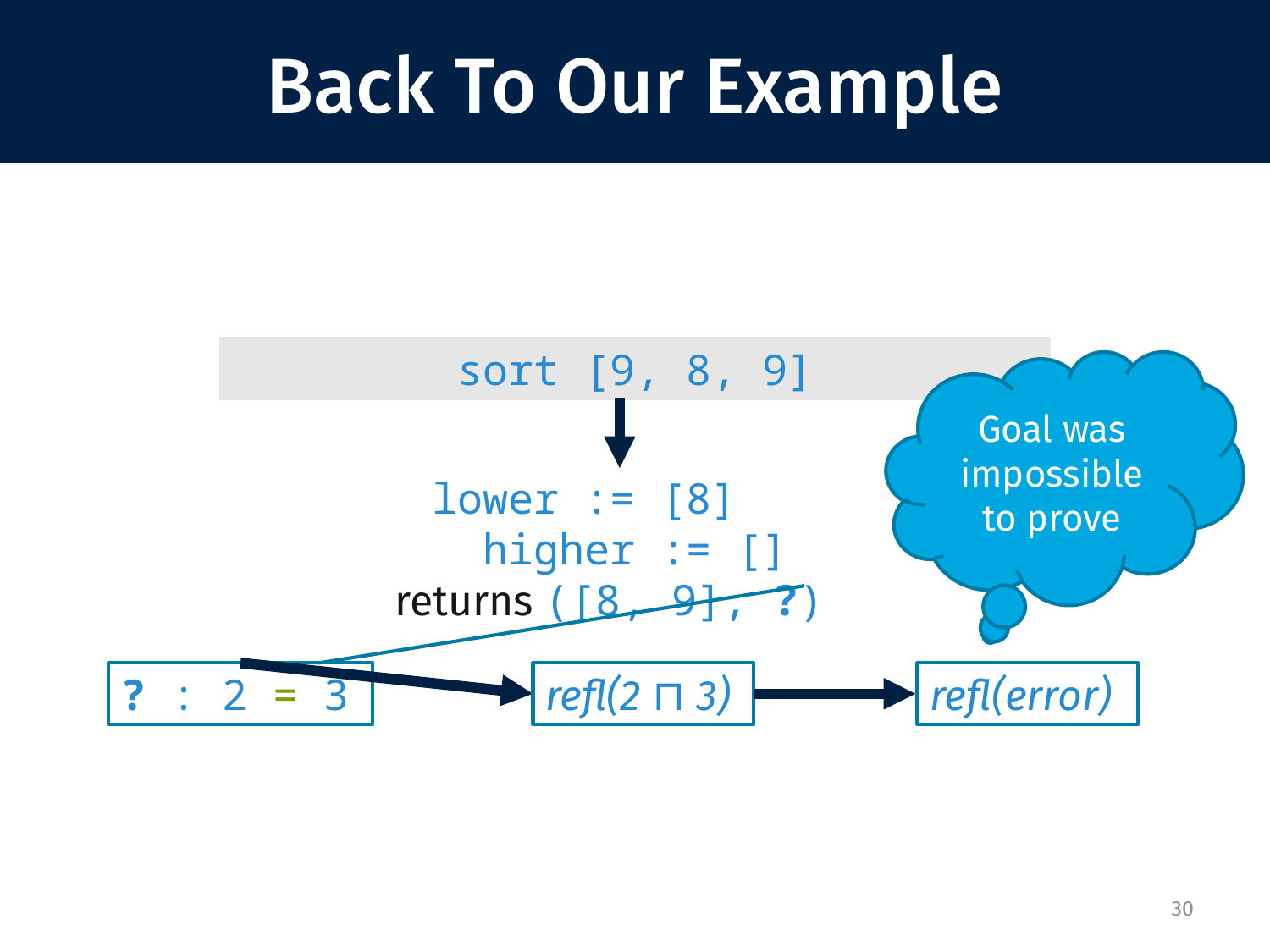

# Back To Our Example
sort [9, 8, 9]
Goal was impossible to prove
lower := [8]
higher := []
returns ([8, 9], ?)
? : 2 = 3
refl(2 ⊓ 3)
refl(error)
30